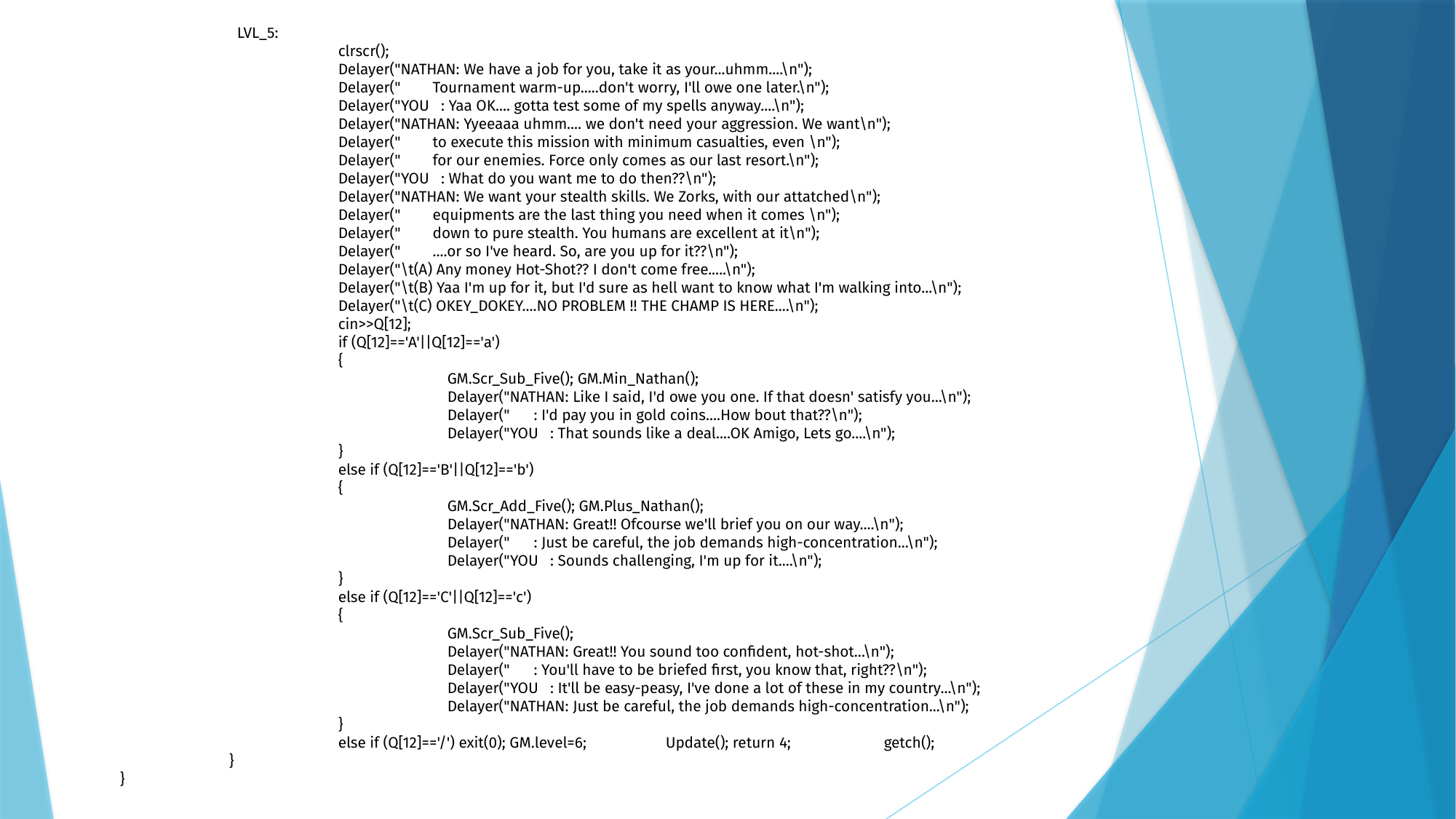

LVL_5:
			clrscr();
			Delayer("NATHAN: We have a job for you, take it as your...uhmm....\n");
			Delayer("        Tournament warm-up.....don't worry, I'll owe one later.\n");
			Delayer("YOU   : Yaa OK.... gotta test some of my spells anyway....\n");
			Delayer("NATHAN: Yyeeaaa uhmm.... we don't need your aggression. We want\n");
			Delayer("        to execute this mission with minimum casualties, even \n");
			Delayer("        for our enemies. Force only comes as our last resort.\n");
			Delayer("YOU   : What do you want me to do then??\n");
			Delayer("NATHAN: We want your stealth skills. We Zorks, with our attatched\n");
			Delayer("        equipments are the last thing you need when it comes \n");
			Delayer("        down to pure stealth. You humans are excellent at it\n");
			Delayer("        ....or so I've heard. So, are you up for it??\n");
			Delayer("\t(A) Any money Hot-Shot?? I don't come free.....\n");
			Delayer("\t(B) Yaa I'm up for it, but I'd sure as hell want to know what I'm walking into...\n");
			Delayer("\t(C) OKEY_DOKEY....NO PROBLEM !! THE CHAMP IS HERE....\n");
			cin>>Q[12];
			if (Q[12]=='A'||Q[12]=='a')
			{
				GM.Scr_Sub_Five(); GM.Min_Nathan();
				Delayer("NATHAN: Like I said, I'd owe you one. If that doesn' satisfy you...\n");
				Delayer("      : I'd pay you in gold coins....How bout that??\n");
				Delayer("YOU   : That sounds like a deal....OK Amigo, Lets go....\n");
			}
			else if (Q[12]=='B'||Q[12]=='b')
			{
				GM.Scr_Add_Five(); GM.Plus_Nathan();
				Delayer("NATHAN: Great!! Ofcourse we'll brief you on our way....\n");
				Delayer("      : Just be careful, the job demands high-concentration...\n");
				Delayer("YOU   : Sounds challenging, I'm up for it....\n");
			}
			else if (Q[12]=='C'||Q[12]=='c')
			{
				GM.Scr_Sub_Five();
				Delayer("NATHAN: Great!! You sound too confident, hot-shot...\n");
				Delayer("      : You'll have to be briefed first, you know that, right??\n");
				Delayer("YOU   : It'll be easy-peasy, I've done a lot of these in my country...\n");
				Delayer("NATHAN: Just be careful, the job demands high-concentration...\n");
			}
			else if (Q[12]=='/') exit(0); GM.level=6; 	Update(); return 4;	getch();
		}
	}